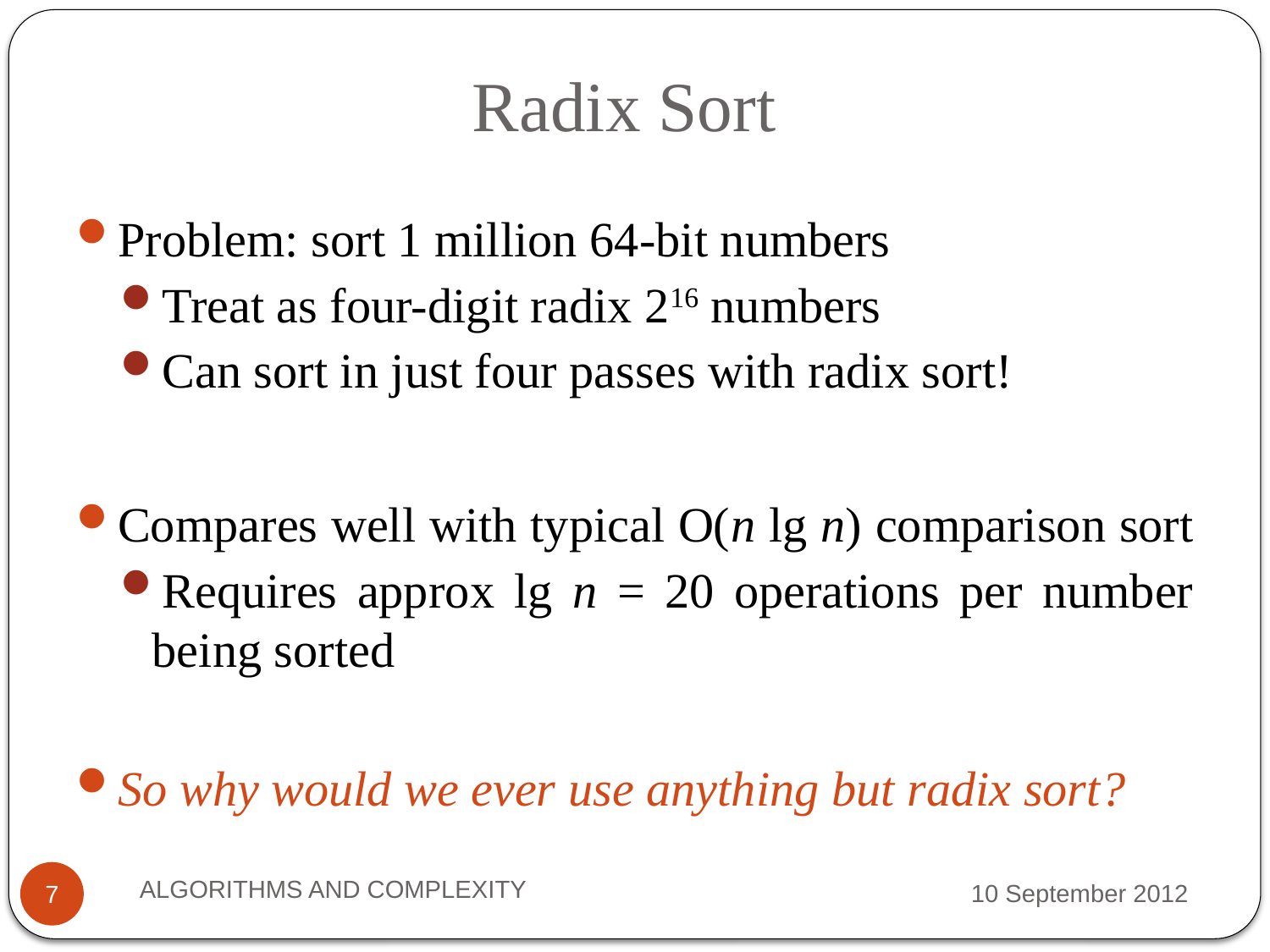

# Radix Sort
Problem: sort 1 million 64-bit numbers
Treat as four-digit radix 216 numbers
Can sort in just four passes with radix sort!

Compares well with typical O(n lg n) comparison sort
Requires approx lg n = 20 operations per number being sorted

So why would we ever use anything but radix sort?
ALGORITHMS AND COMPLEXITY
10 September 2012
7